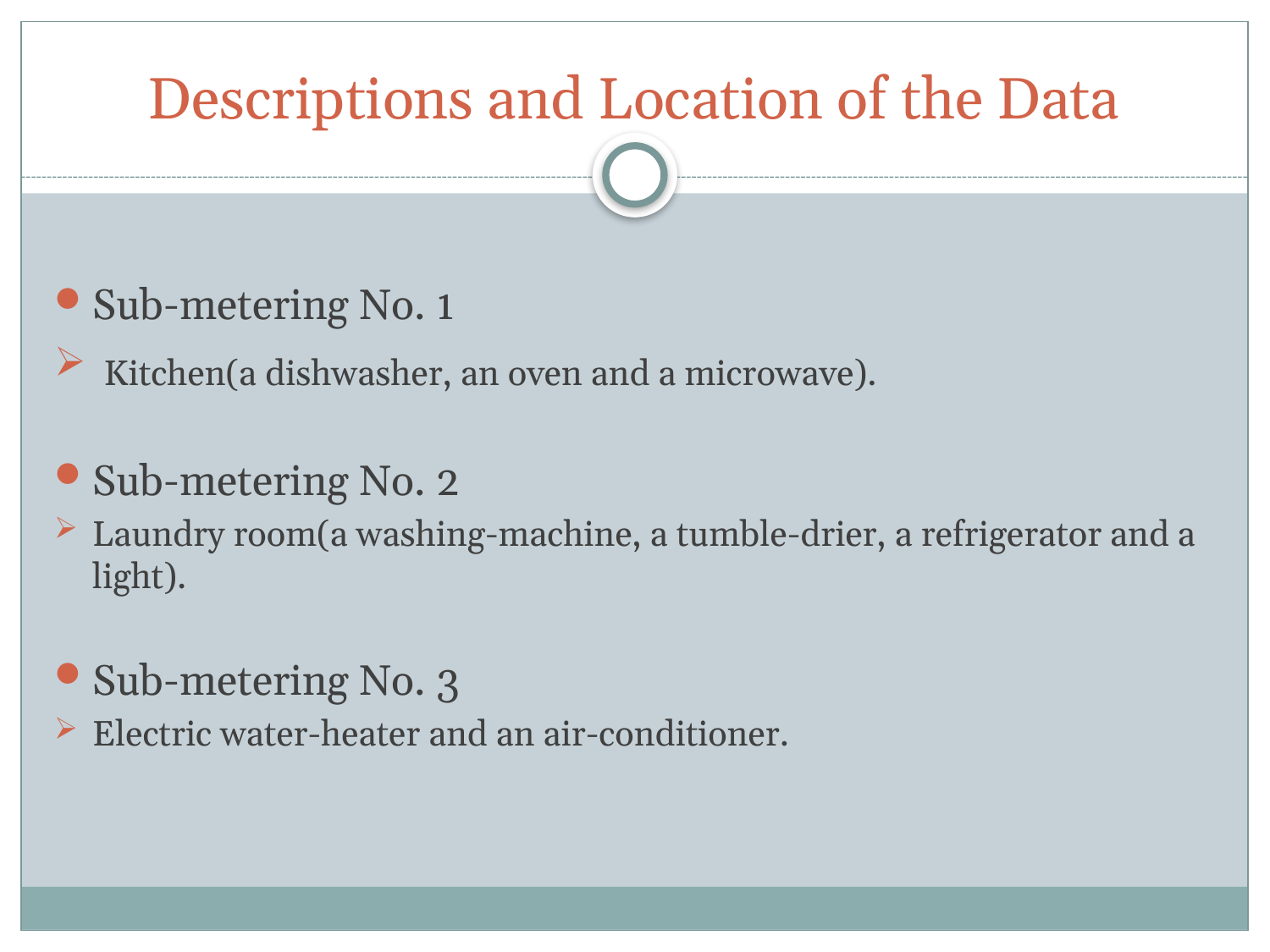

# Descriptions and Location of the Data

Sub-metering No. 1
 Kitchen(a dishwasher, an oven and a microwave).

Sub-metering No. 2
Laundry room(a washing-machine, a tumble-drier, a refrigerator and a light).

Sub-metering No. 3
Electric water-heater and an air-conditioner.